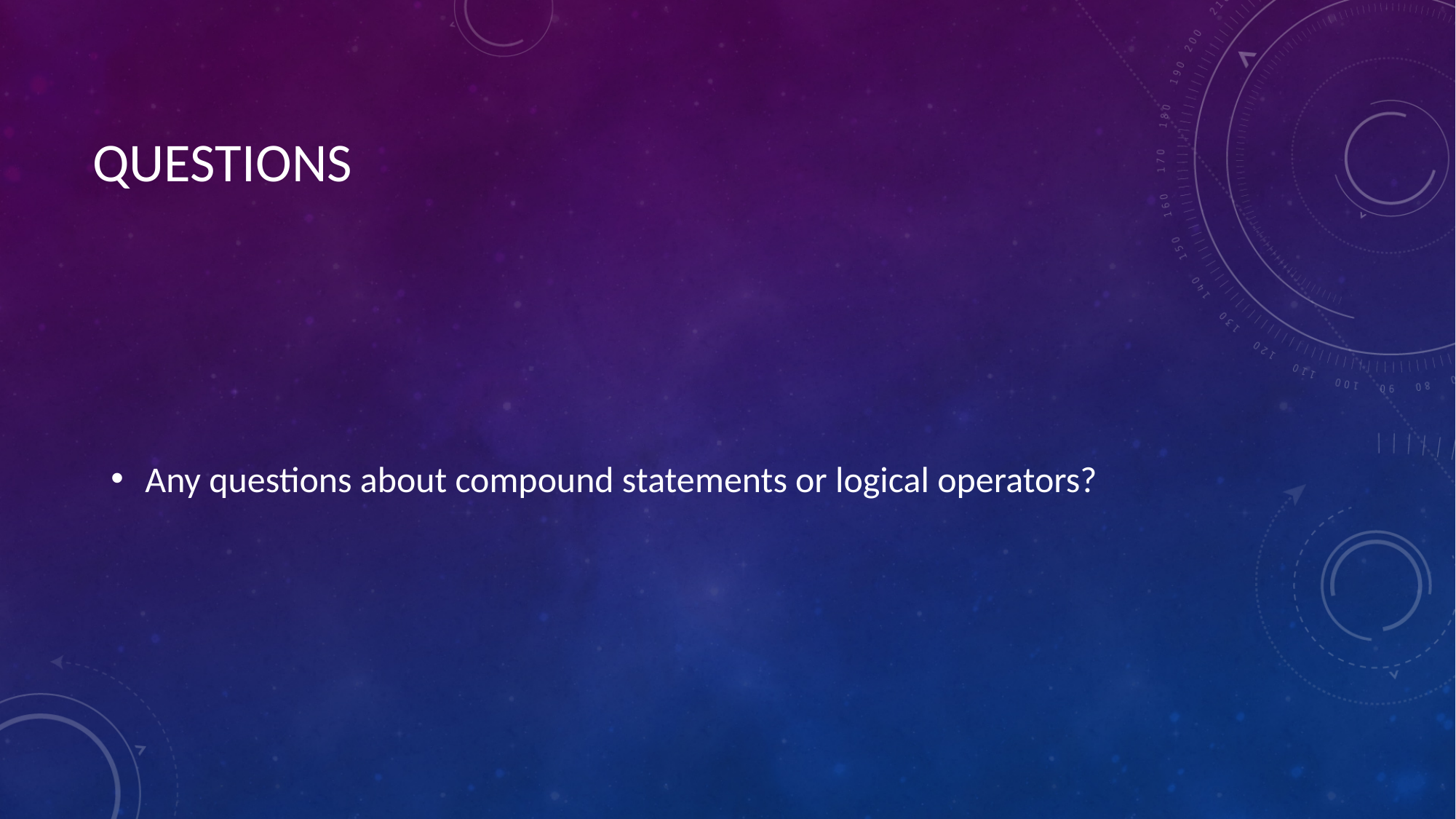

# Questions
Any questions about compound statements or logical operators?